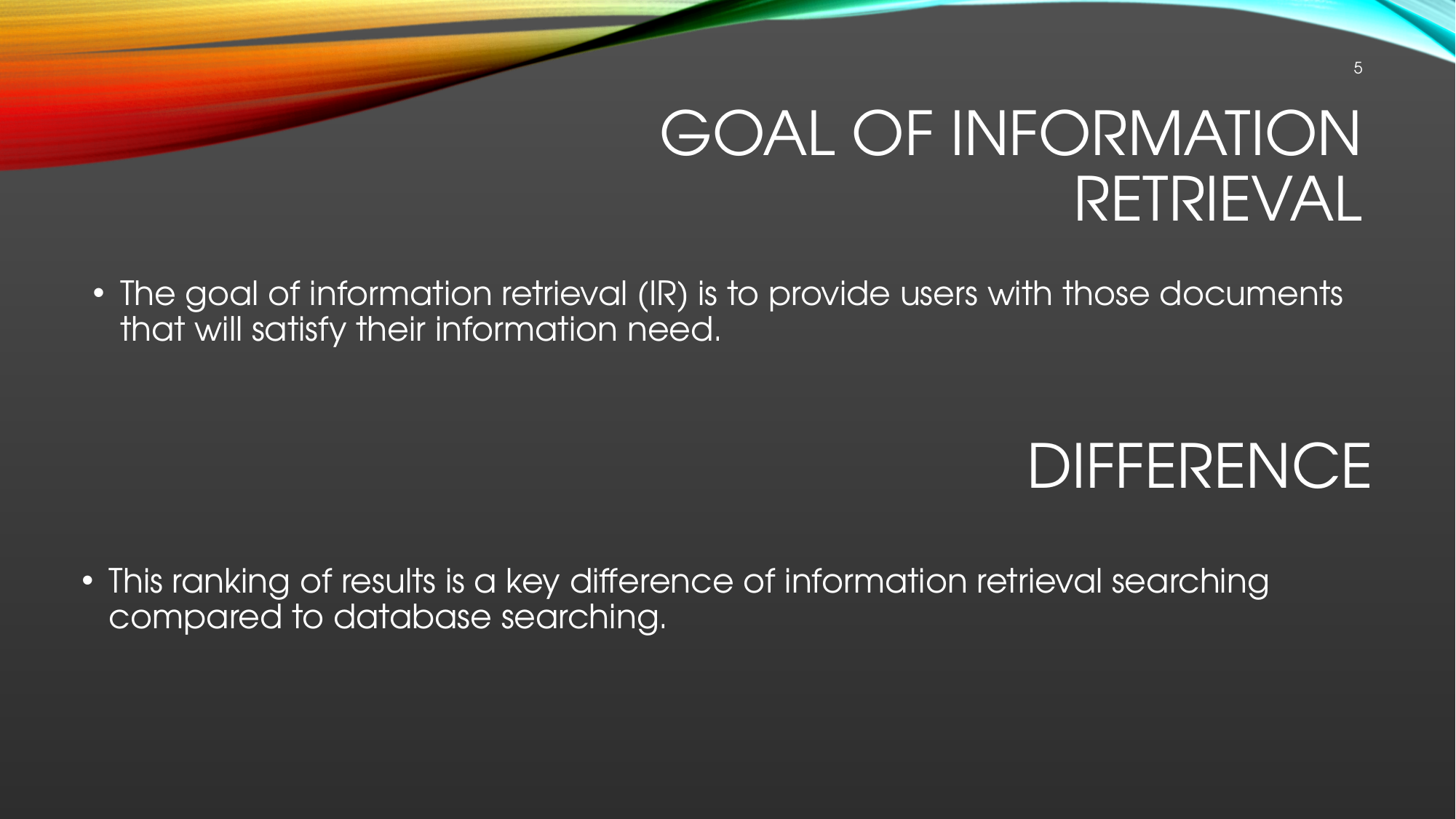

5
# Goal of Information Retrieval
The goal of information retrieval (IR) is to provide users with those documents that will satisfy their information need.

Difference
This ranking of results is a key difference of information retrieval searching compared to database searching.